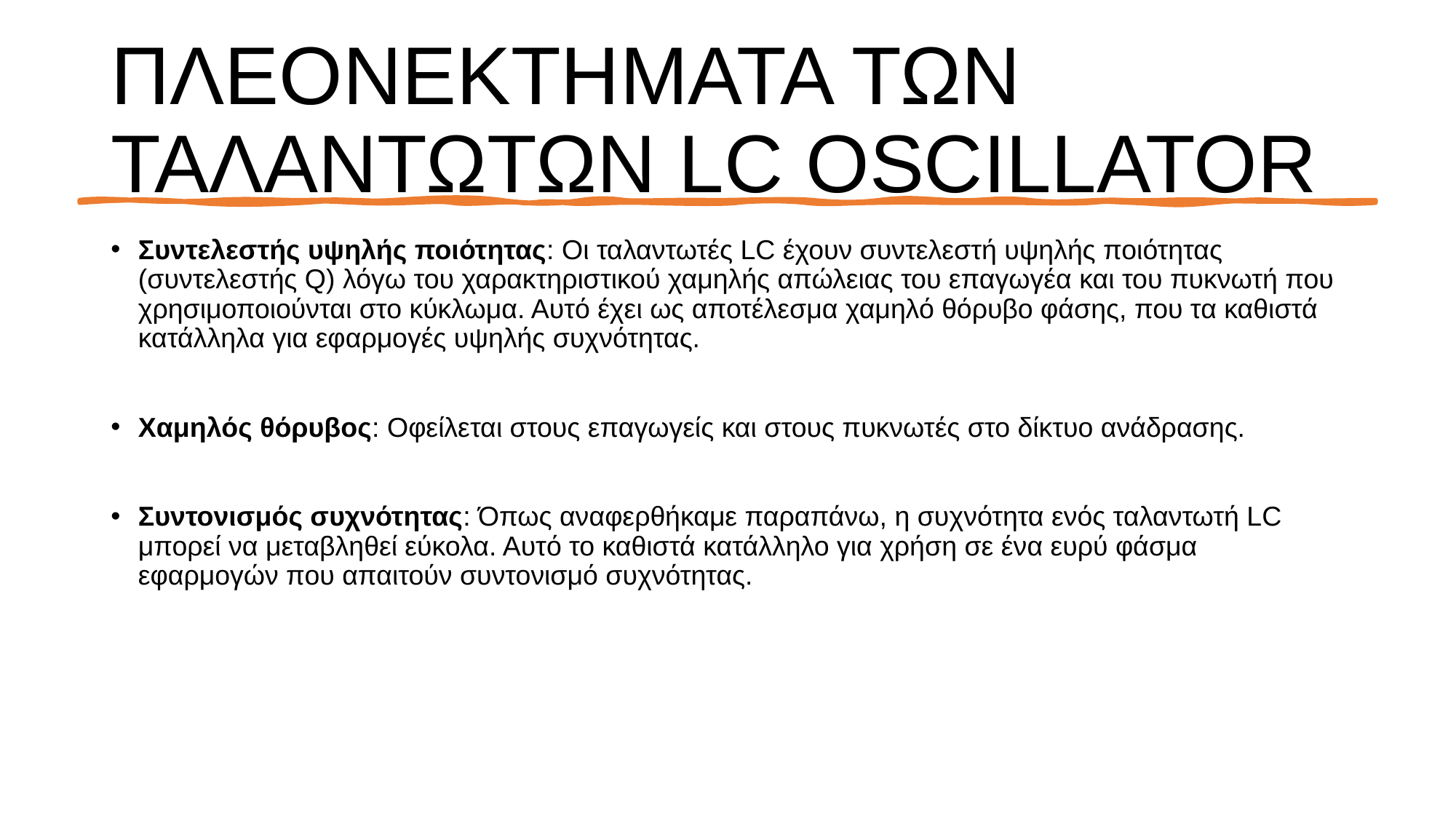

# ΠΛΕΟΝΕΚΤΗΜΑΤΑ ΤΩΝ ΤΑΛΑΝΤΩΤΩΝ LC OSCILLATOR

Συντελεστής υψηλής ποιότητας: Οι ταλαντωτές LC έχουν συντελεστή υψηλής ποιότητας (συντελεστής Q) λόγω του χαρακτηριστικού χαμηλής απώλειας του επαγωγέα και του πυκνωτή που χρησιμοποιούνται στο κύκλωμα. Αυτό έχει ως αποτέλεσμα χαμηλό θόρυβο φάσης, που τα καθιστά κατάλληλα για εφαρμογές υψηλής συχνότητας.

Χαμηλός θόρυβος: Οφείλεται στους επαγωγείς και στους πυκνωτές στο δίκτυο ανάδρασης.

Συντονισμός συχνότητας: Όπως αναφερθήκαμε παραπάνω, η συχνότητα ενός ταλαντωτή LC μπορεί να μεταβληθεί εύκολα. Αυτό το καθιστά κατάλληλο για χρήση σε ένα ευρύ φάσμα εφαρμογών που απαιτούν συντονισμό συχνότητας.